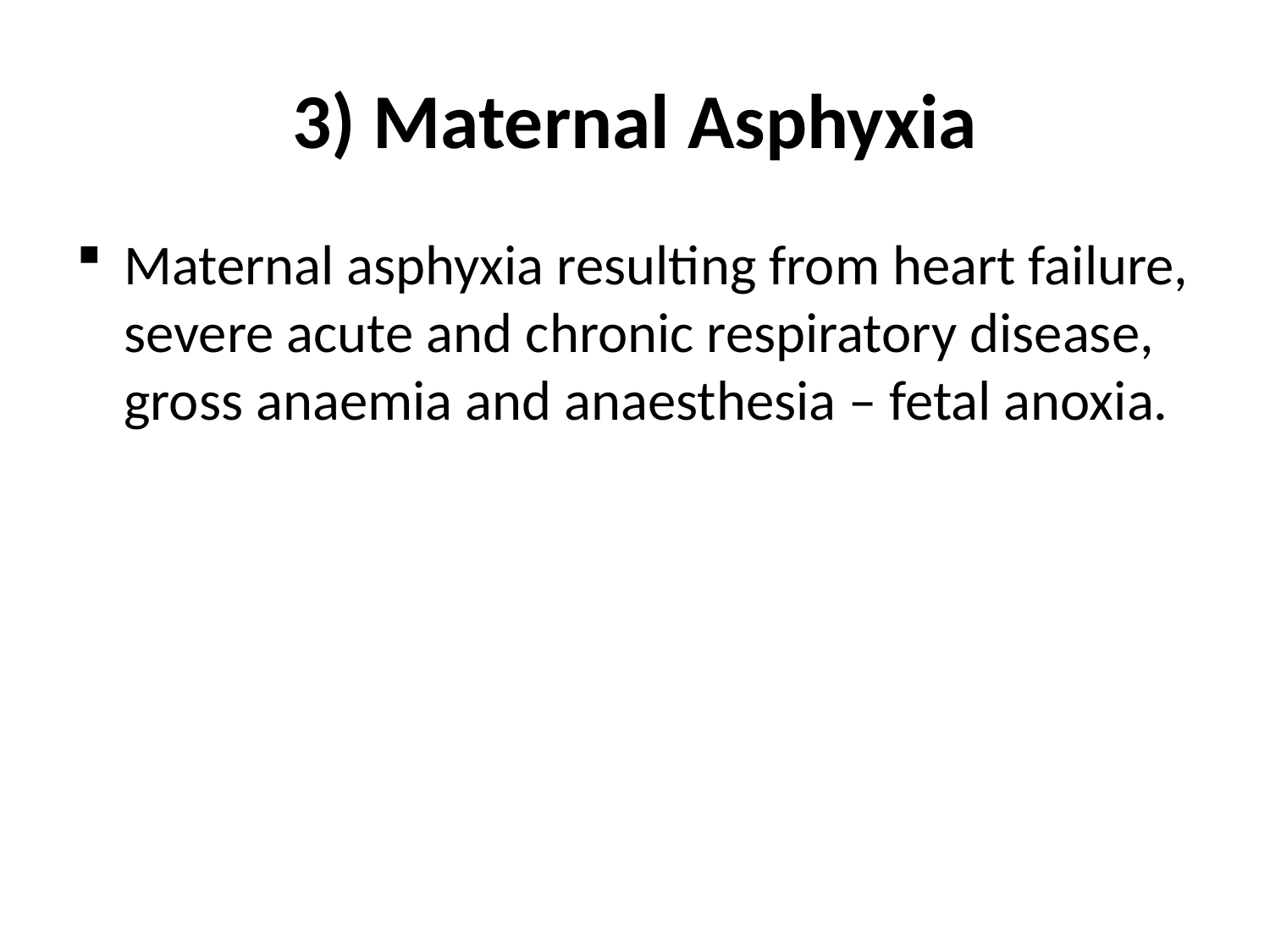

# 3) Maternal Asphyxia
Maternal asphyxia resulting from heart failure, severe acute and chronic respiratory disease, gross anaemia and anaesthesia – fetal anoxia.